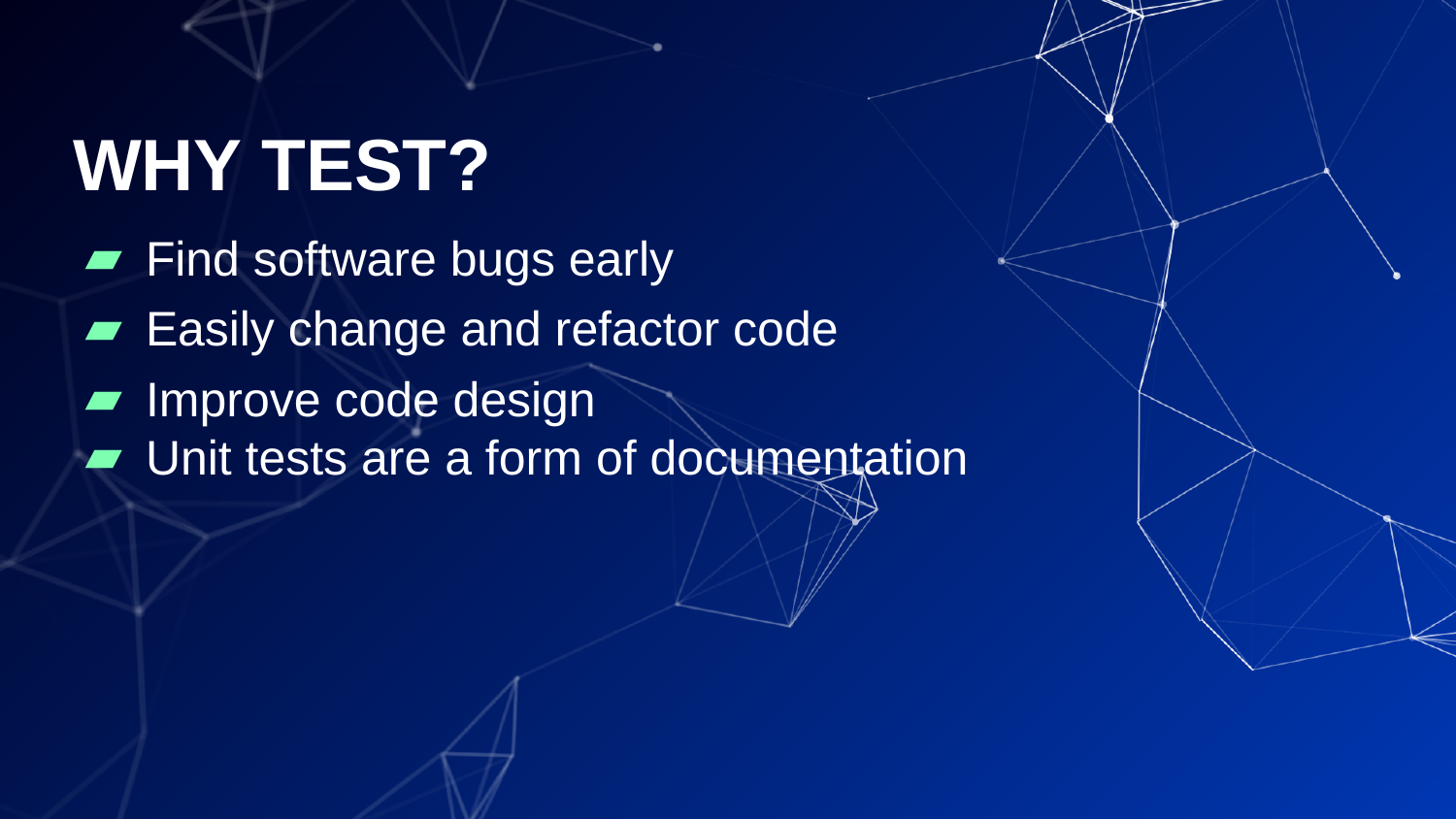

# WHY TEST?
Find software bugs early
Easily change and refactor code
Improve code design
Unit tests are a form of documentation
3